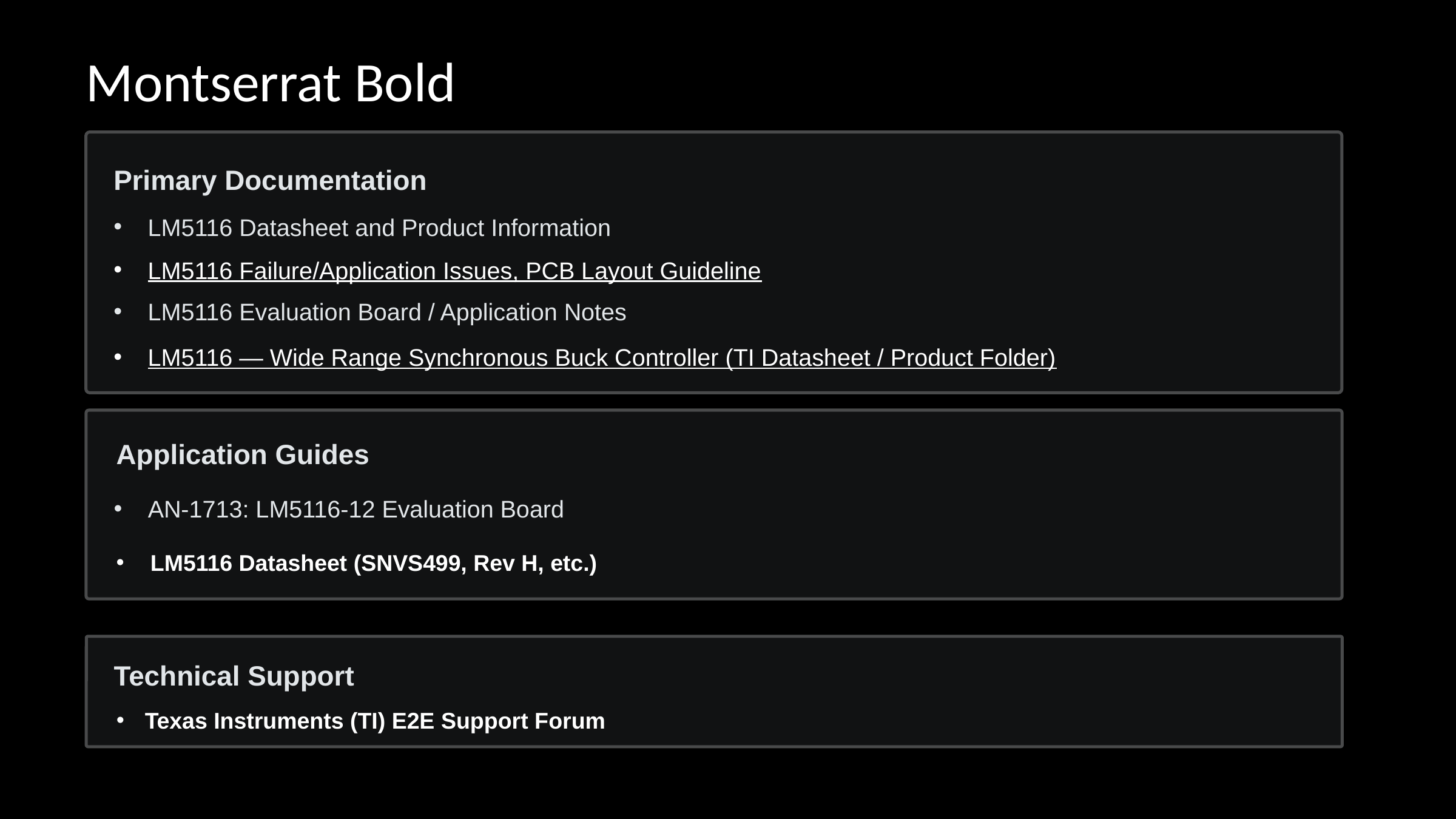

Montserrat Bold

Primary Documentation
LM5116 Datasheet and Product Information
LM5116 Failure/Application Issues, PCB Layout Guideline
LM5116 Evaluation Board / Application Notes
LM5116 — Wide Range Synchronous Buck Controller (TI Datasheet / Product Folder)

Application Guides
AN-1713: LM5116-12 Evaluation Board
LM5116 Datasheet (SNVS499, Rev H, etc.)

Technical Support
Texas Instruments (TI) E2E Support Forum